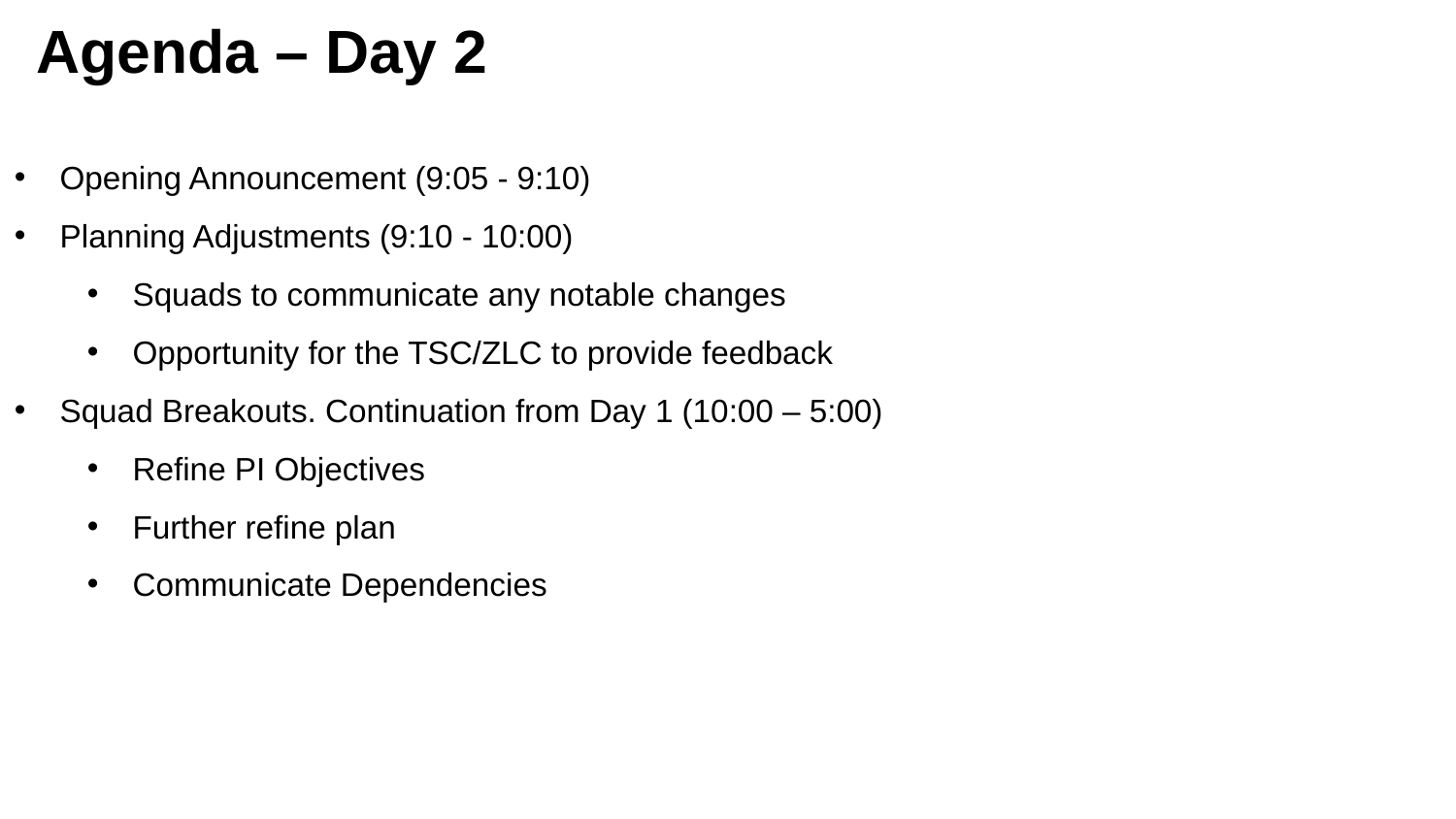

Agenda – Day 2
Opening Announcement (9:05 - 9:10)
Planning Adjustments (9:10 - 10:00)
Squads to communicate any notable changes
Opportunity for the TSC/ZLC to provide feedback
Squad Breakouts. Continuation from Day 1 (10:00 – 5:00)
Refine PI Objectives
Further refine plan
Communicate Dependencies